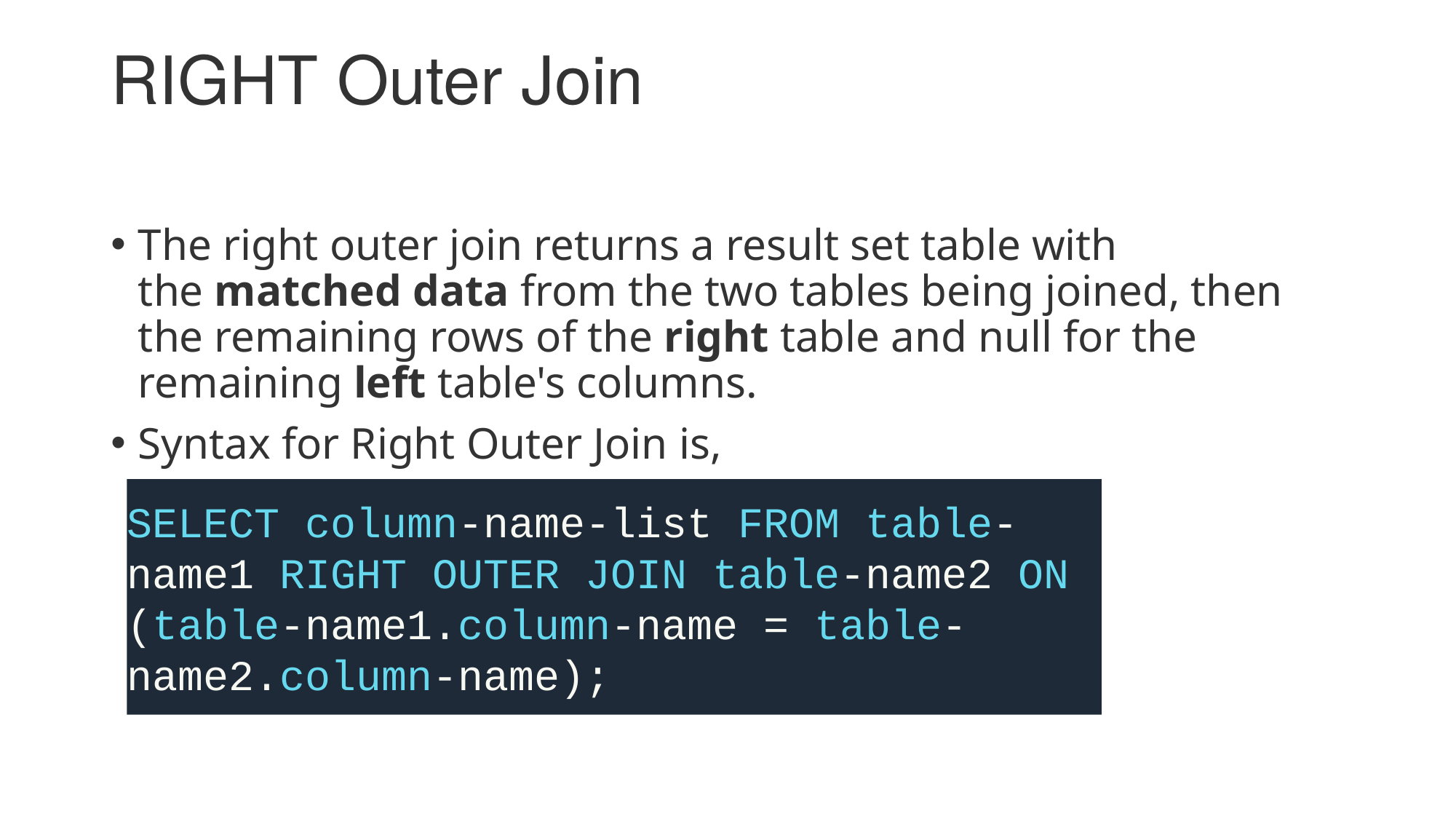

# RIGHT Outer Join
The right outer join returns a result set table with the matched data from the two tables being joined, then the remaining rows of the right table and null for the remaining left table's columns.
Syntax for Right Outer Join is,

SELECT column-name-list FROM table-name1 RIGHT OUTER JOIN table-name2 ON (table-name1.column-name = table-name2.column-name);